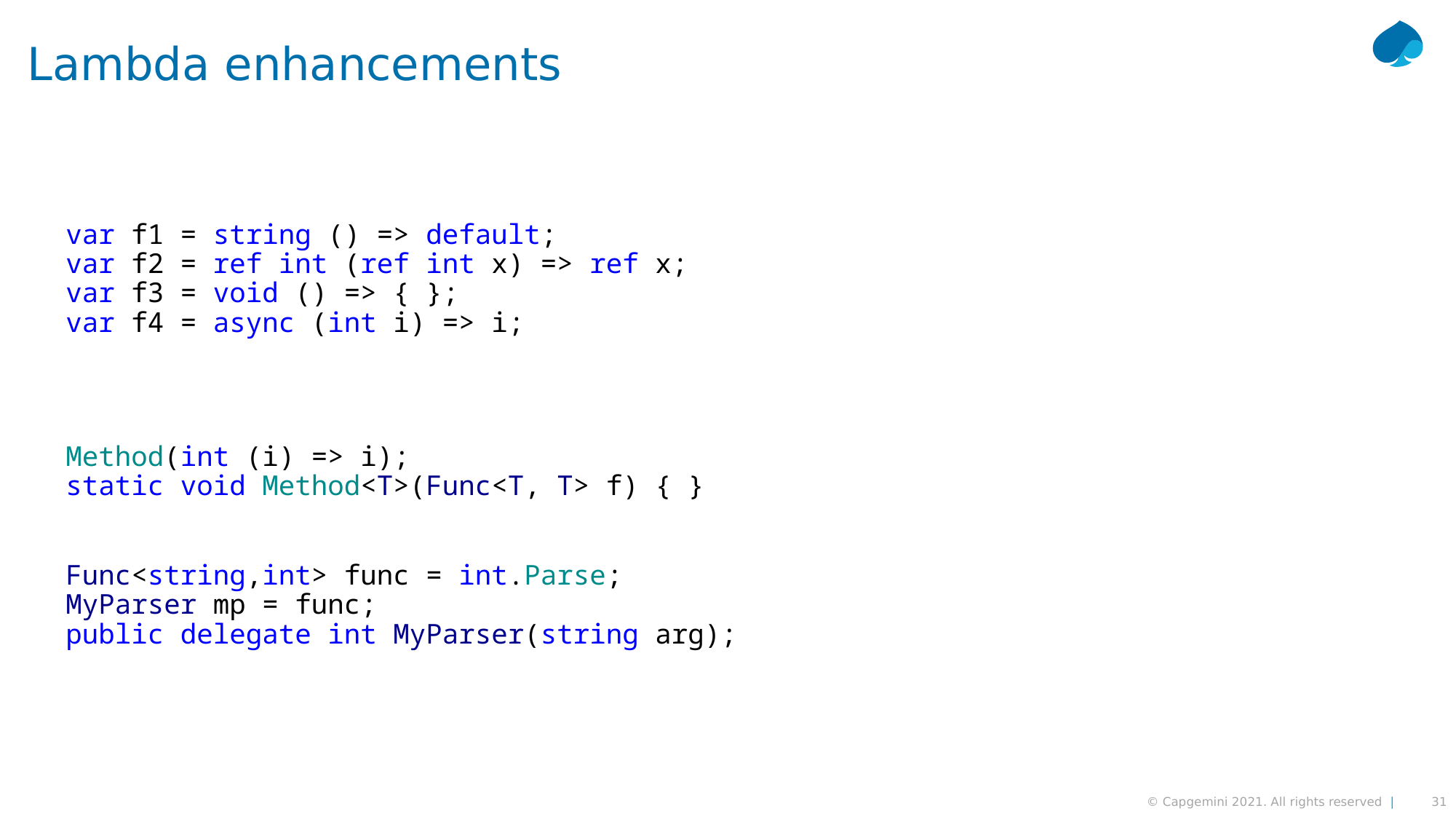

# Lambda enhancements

var f1 = string () => default;
var f2 = ref int (ref int x) => ref x;
var f3 = void () => { };
var f4 = async (int i) => i;

Method(int (i) => i);
static void Method<T>(Func<T, T> f) { }

Func<string,int> func = int.Parse;
MyParser mp = func;
public delegate int MyParser(string arg);